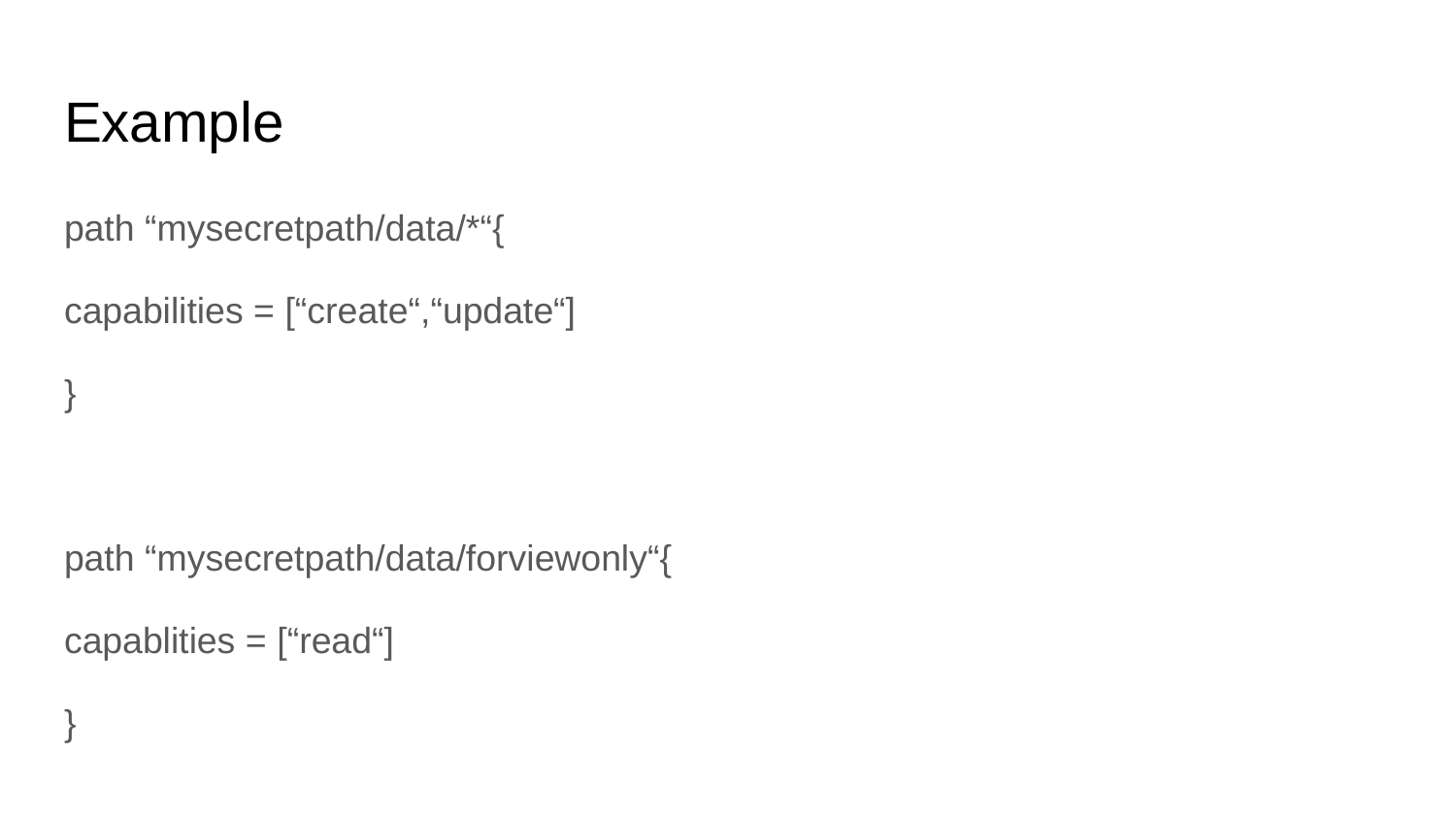

# Example
path “mysecretpath/data/*“{
capabilities = [“create“,“update“]
}

path “mysecretpath/data/forviewonly“{
capablities = [“read“]
}